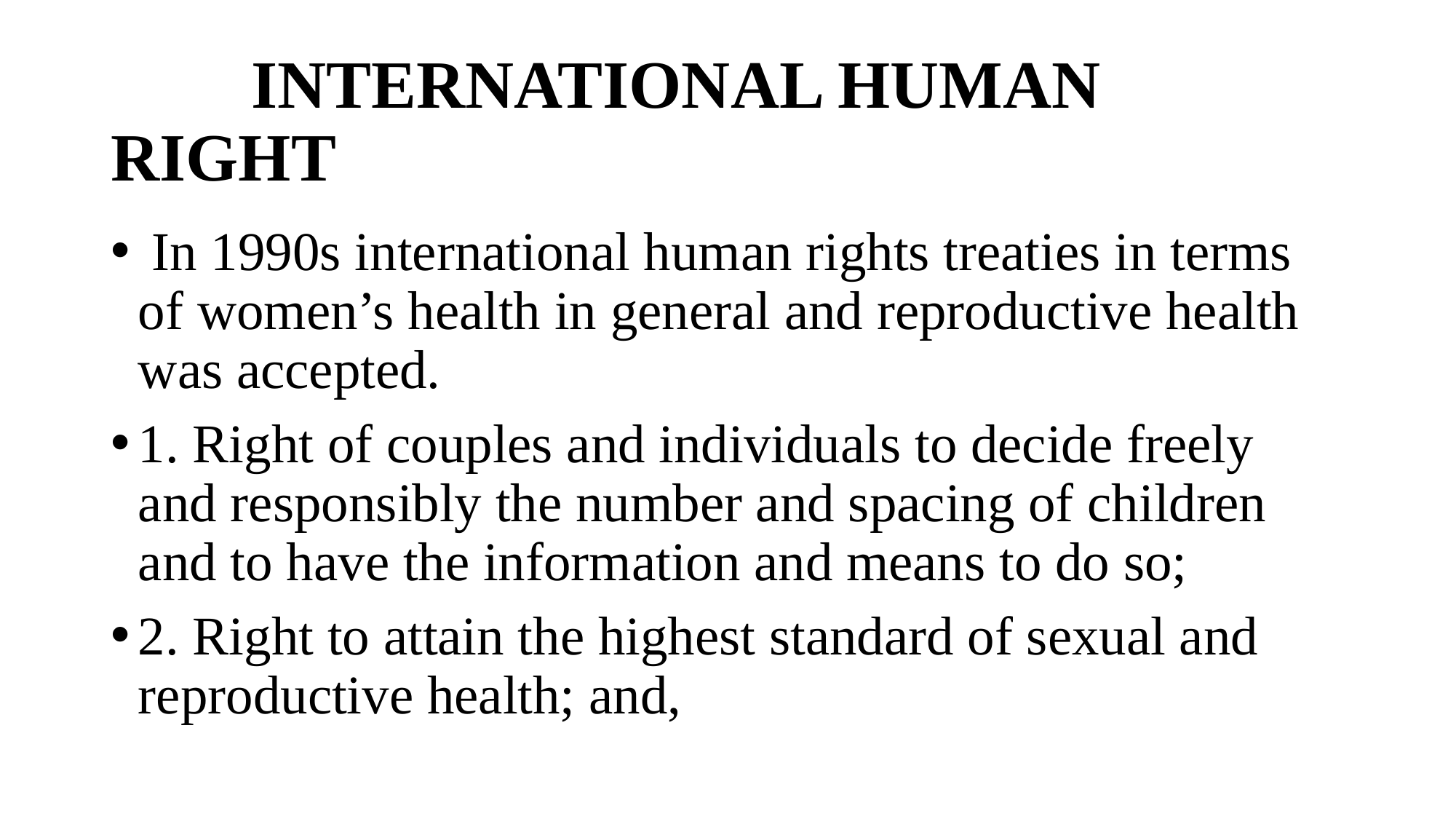

# INTERNATIONAL HUMAN RIGHT
 In 1990s international human rights treaties in terms of women’s health in general and reproductive health was accepted.
1. Right of couples and individuals to decide freely and responsibly the number and spacing of children and to have the information and means to do so;
2. Right to attain the highest standard of sexual and reproductive health; and,